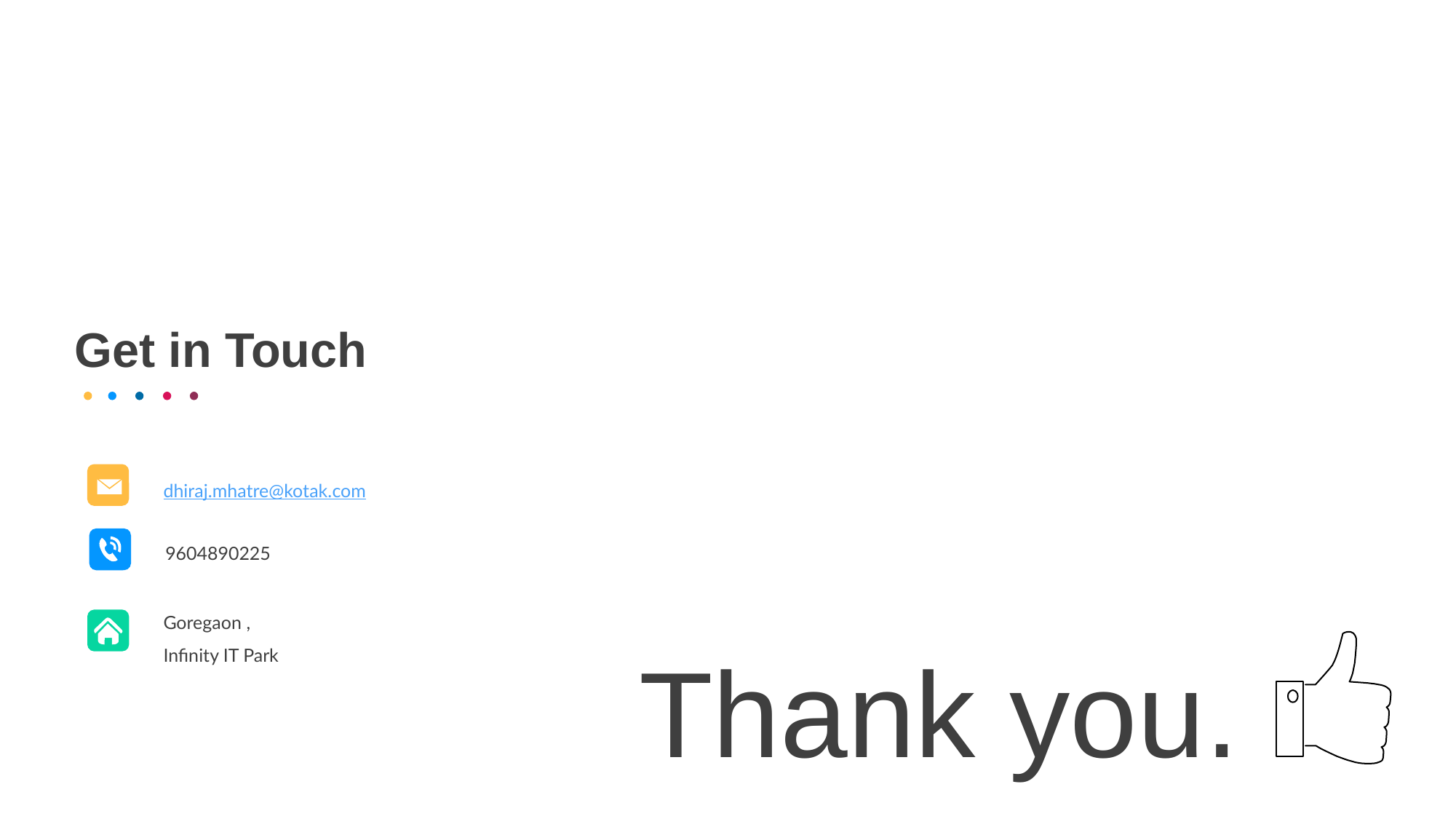

Get in Touch

dhiraj.mhatre@kotak.com

9604890225

Goregaon ,
Infinity IT Park
Thank you.